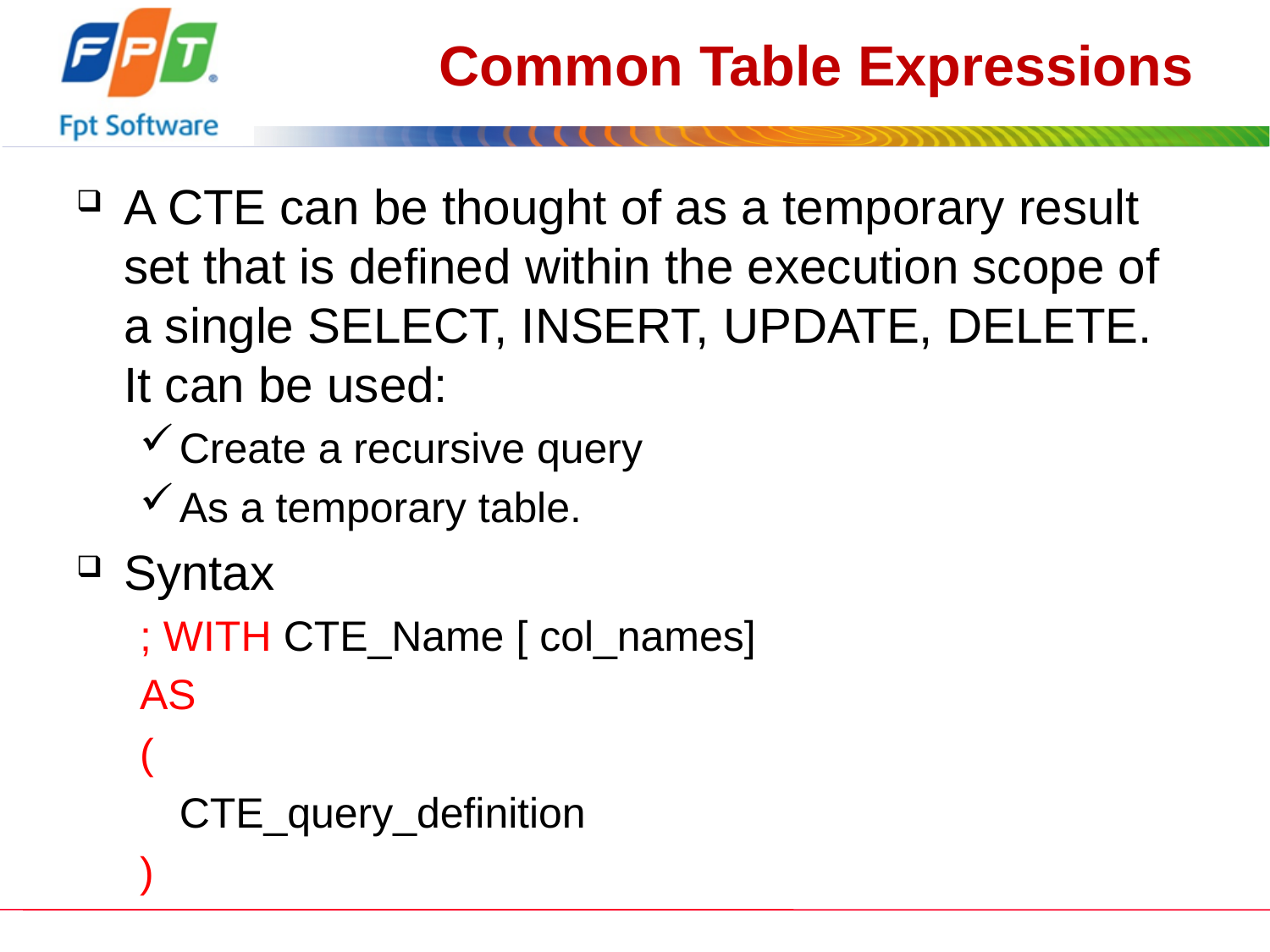

# Common Table Expressions
A CTE can be thought of as a temporary result set that is defined within the execution scope of a single SELECT, INSERT, UPDATE, DELETE. It can be used:
Create a recursive query
As a temporary table.
Syntax
; WITH CTE_Name [ col_names]
AS
(
	CTE_query_definition
)